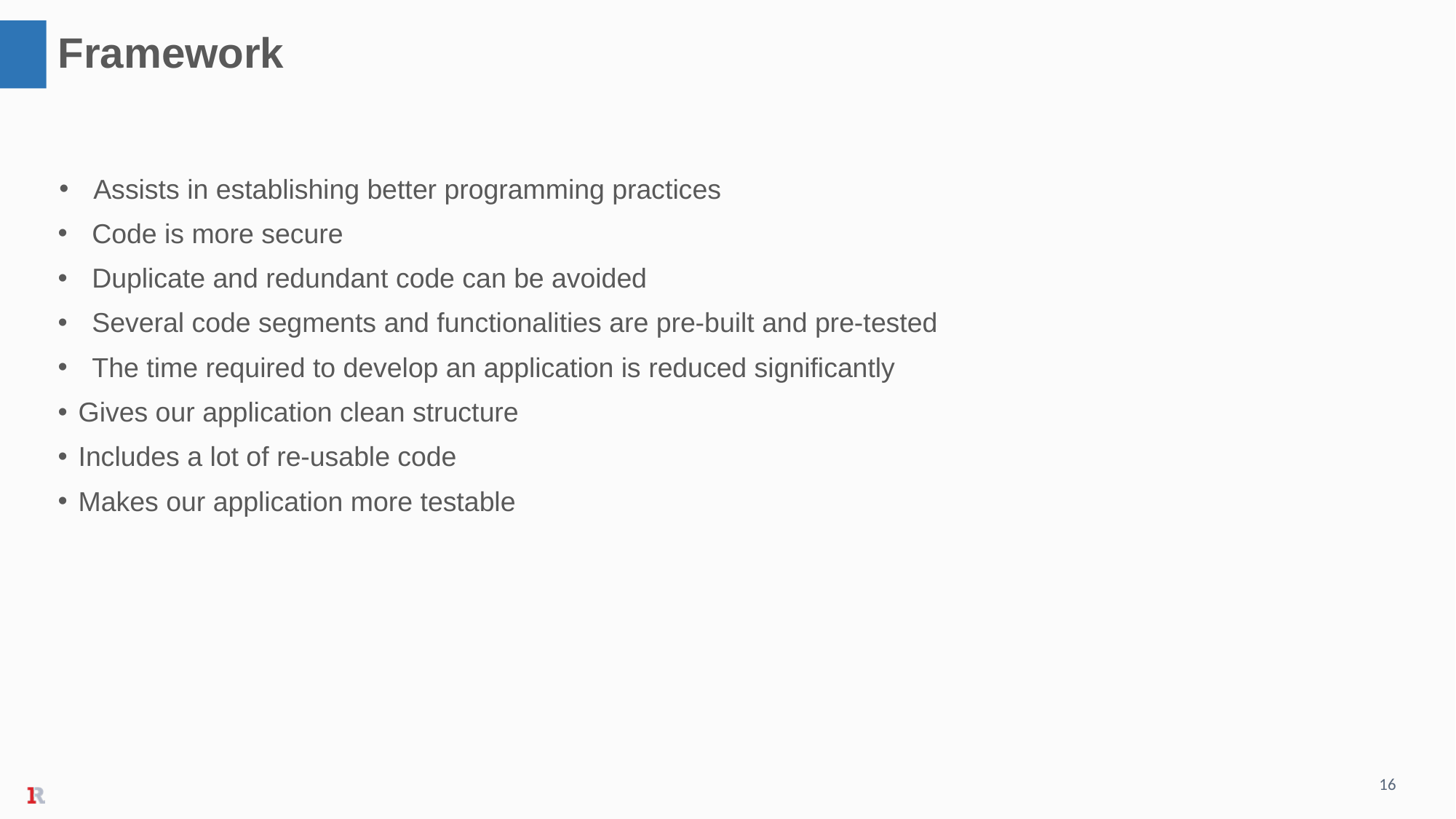

Framework

Assists in establishing better programming practices
Code is more secure
Duplicate and redundant code can be avoided
Several code segments and functionalities are pre-built and pre-tested
The time required to develop an application is reduced significantly
Gives our application clean structure
Includes a lot of re-usable code
Makes our application more testable